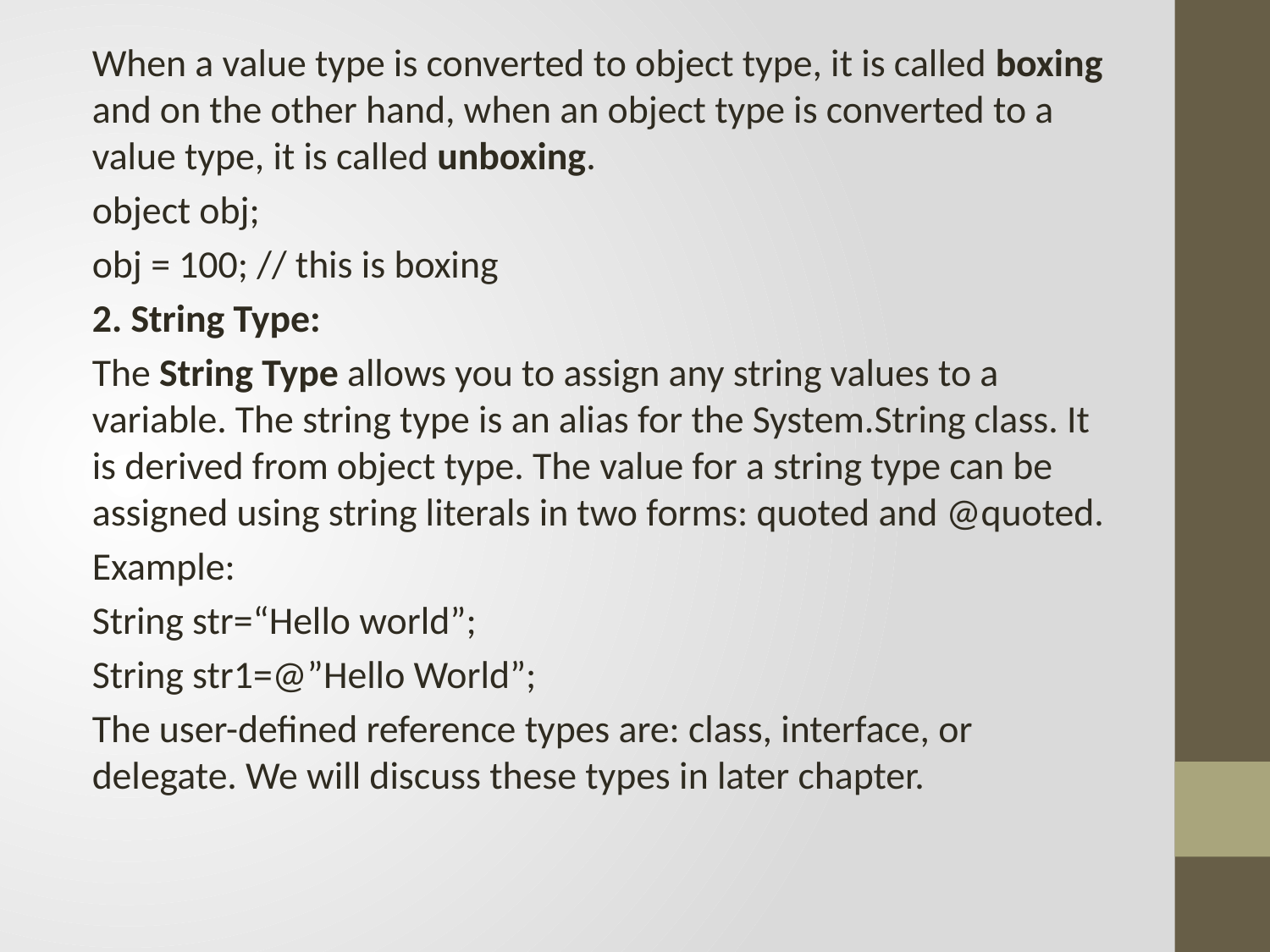

When a value type is converted to object type, it is called boxing and on the other hand, when an object type is converted to a value type, it is called unboxing.
object obj;
obj = 100; // this is boxing
2. String Type:
The String Type allows you to assign any string values to a variable. The string type is an alias for the System.String class. It is derived from object type. The value for a string type can be assigned using string literals in two forms: quoted and @quoted.
Example:
String str=“Hello world”;
String str1=@”Hello World”;
The user-defined reference types are: class, interface, or delegate. We will discuss these types in later chapter.